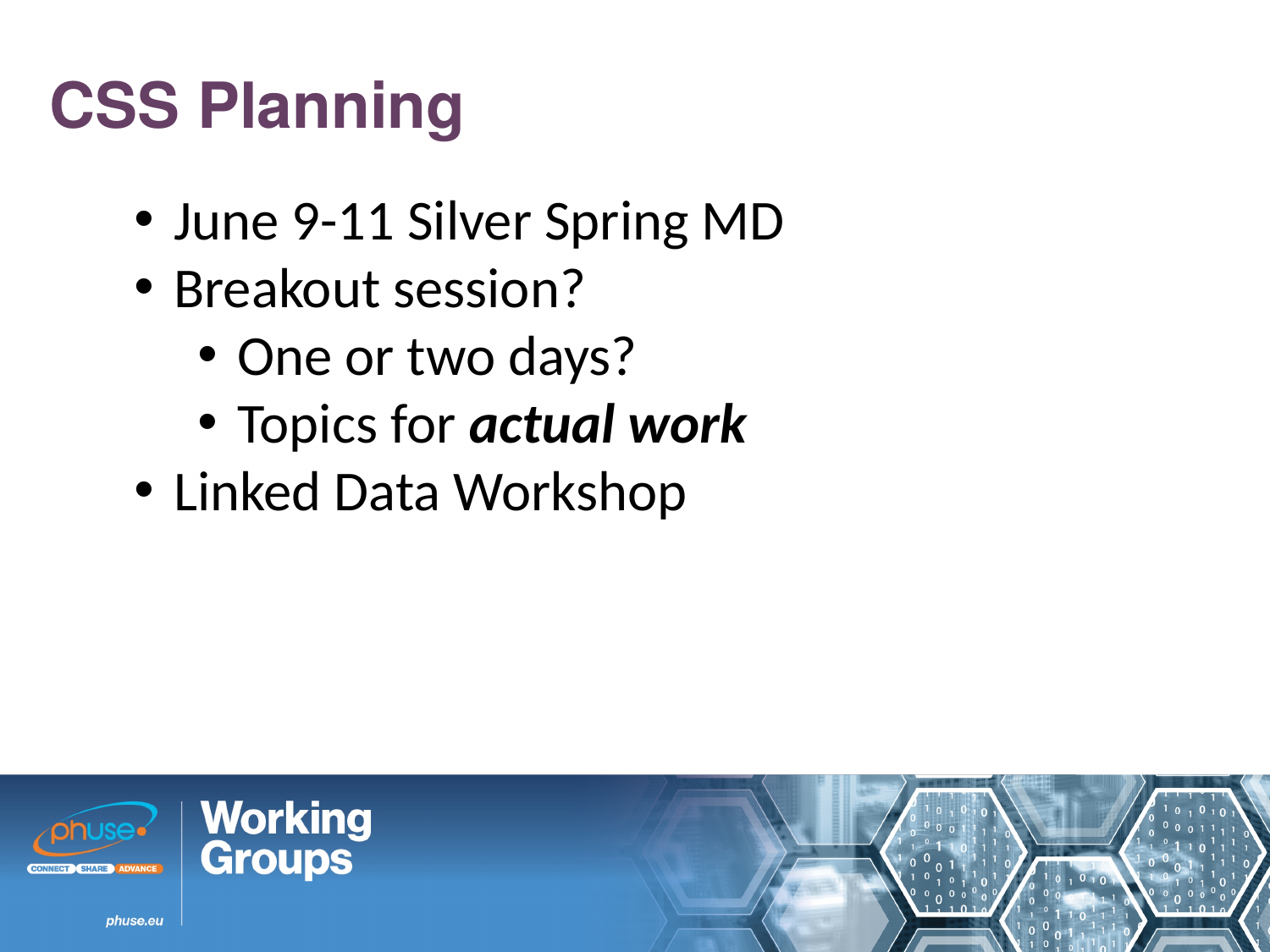

CSS Planning
June 9-11 Silver Spring MD
Breakout session?
One or two days?
Topics for actual work
Linked Data Workshop